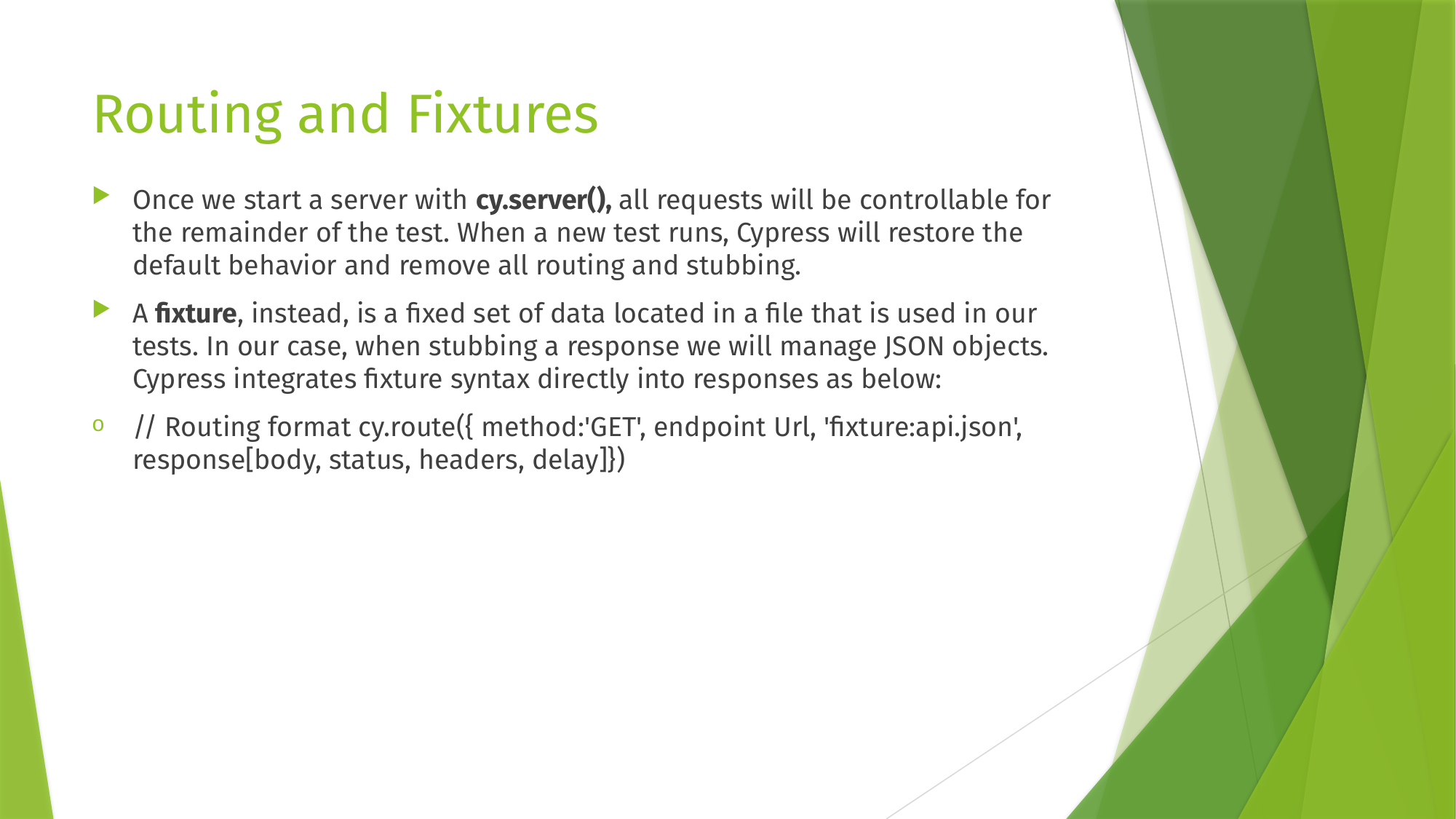

# Routing and Fixtures
Once we start a server with cy.server(), all requests will be controllable for the remainder of the test. When a new test runs, Cypress will restore the default behavior and remove all routing and stubbing.
A fixture, instead, is a fixed set of data located in a file that is used in our tests. In our case, when stubbing a response we will manage JSON objects. Cypress integrates fixture syntax directly into responses as below:
// Routing format cy.route({ method:'GET', endpoint Url, 'fixture:api.json', response[body, status, headers, delay]})